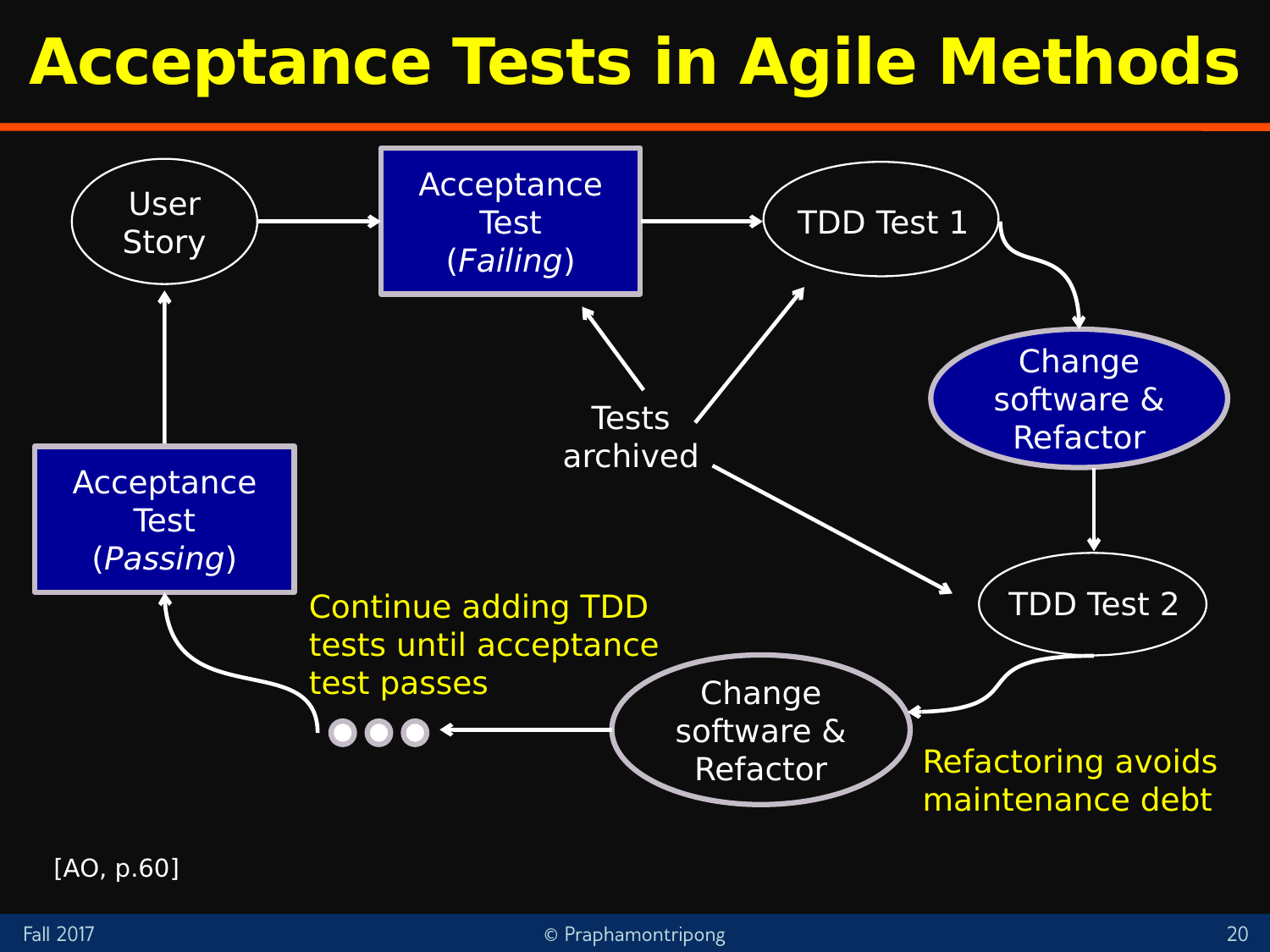

# Acceptance Tests in Agile Methods
Acceptance Test
(Failing)
User Story

TDD Test 1

Change software & Refactor
Tests archived
Acceptance Test
(Passing)
TDD Test 2

Continue adding TDD tests until acceptance test passes
Change software & Refactor

Refactoring avoids maintenance debt
[AO, p.60]